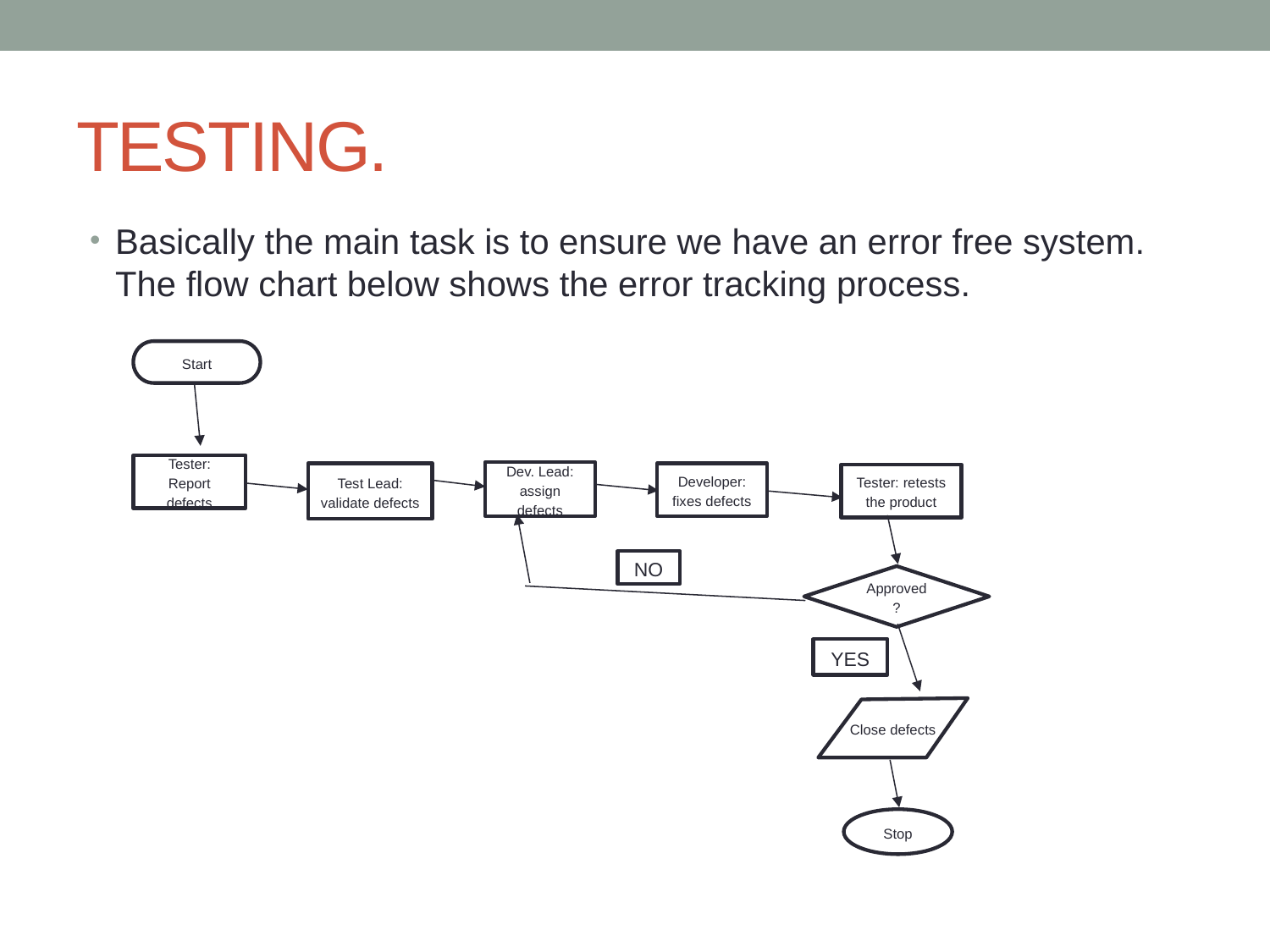

# TESTING.
Basically the main task is to ensure we have an error free system. The flow chart below shows the error tracking process.

Start
Tester: Report defects
Dev. Lead: assign defects
Test Lead: validate defects
Developer: fixes defects
Tester: retests the product
NO
Approved?
YES
Close defects
Stop